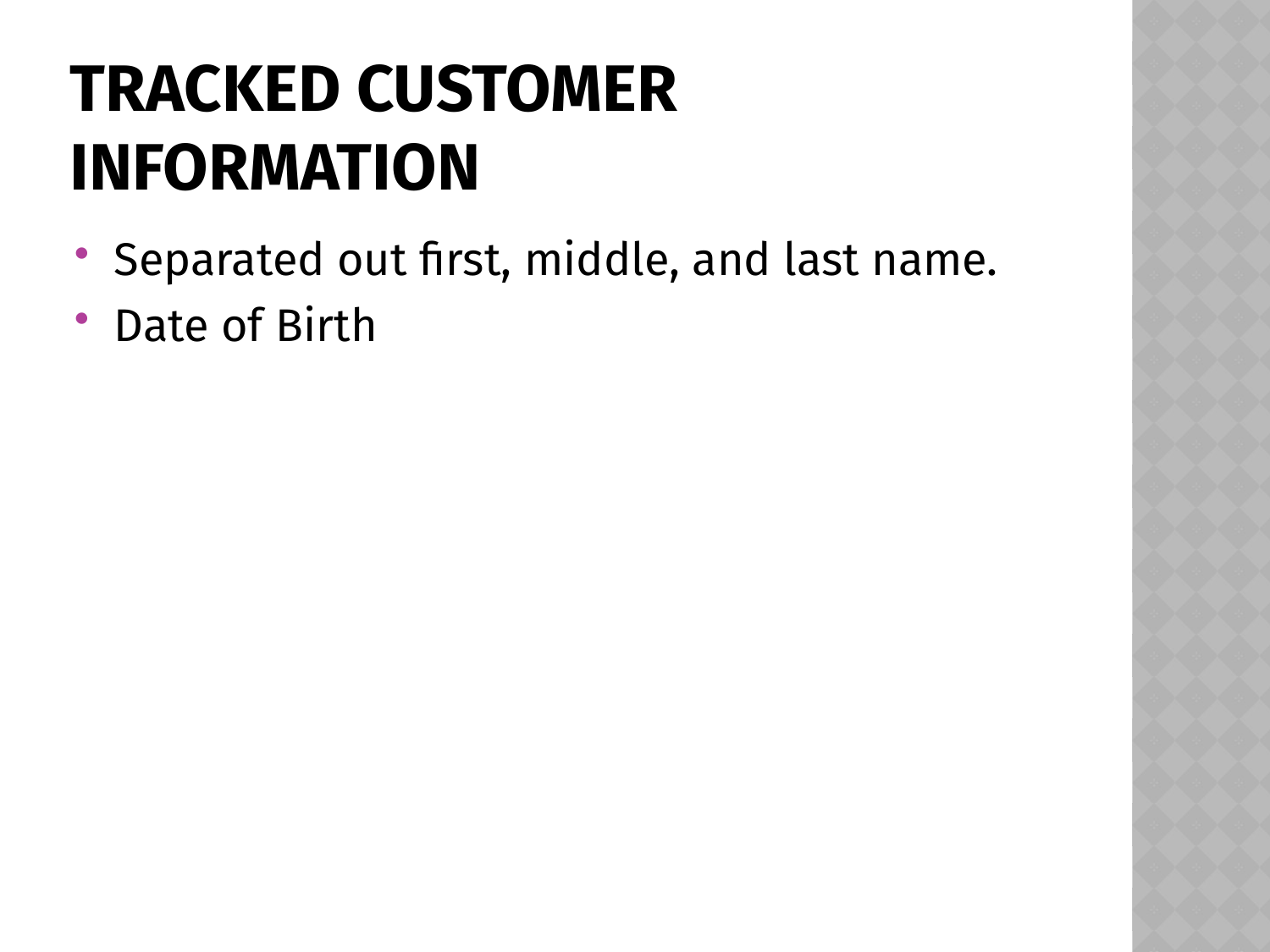

# Tracked Customer Information
Separated out first, middle, and last name.
Date of Birth